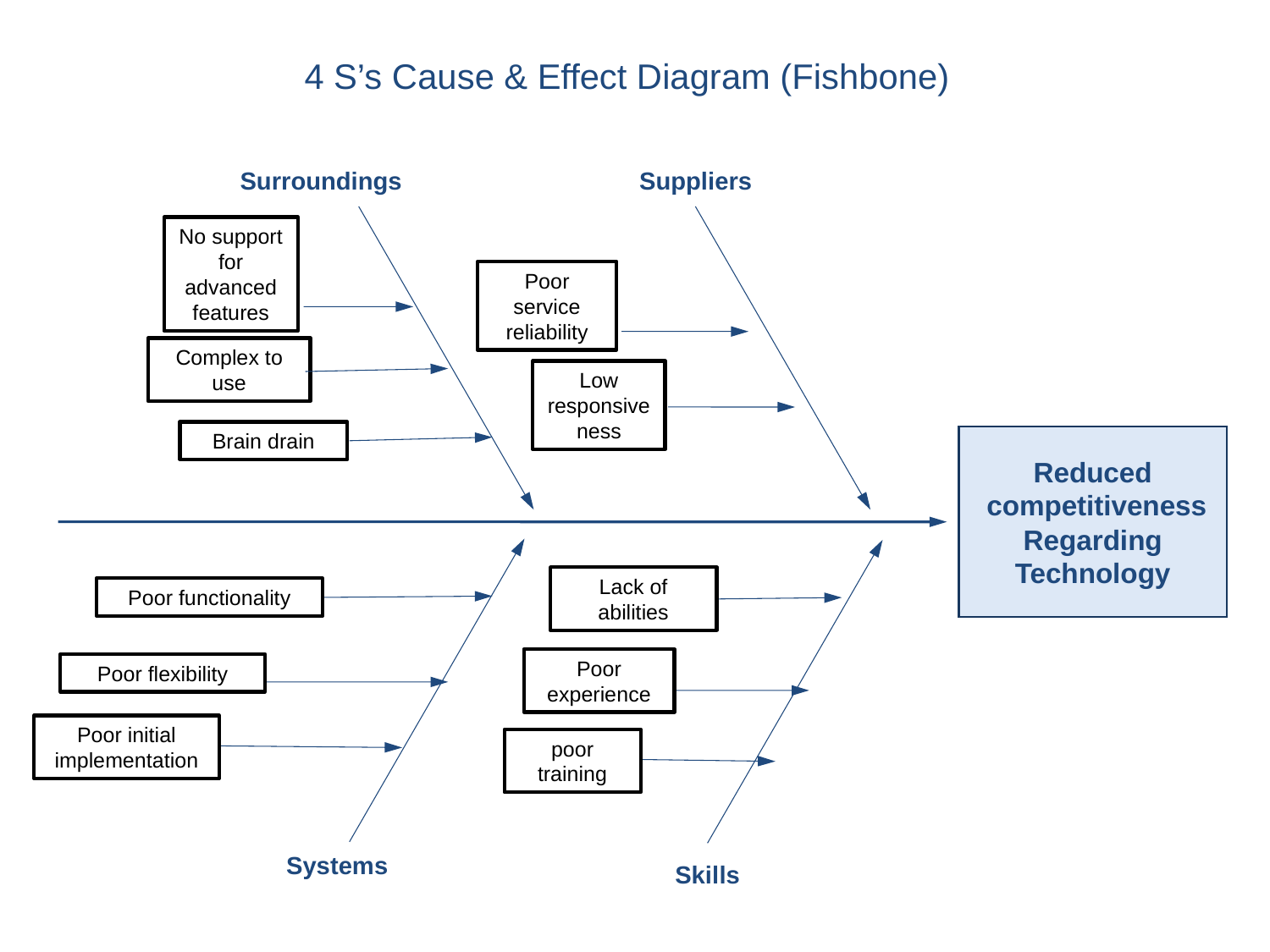

4 S’s Cause & Effect Diagram (Fishbone)
Surroundings
Suppliers

No support for advanced features

Complex to use

Brain drain

Poor service reliability

Low responsiveness

Reduced
 competitiveness
Regarding
Technology

Lack of abilities
Poor experience
poor training

Poor functionality
Poor flexibility
Poor initial implementation

Systems
Skills